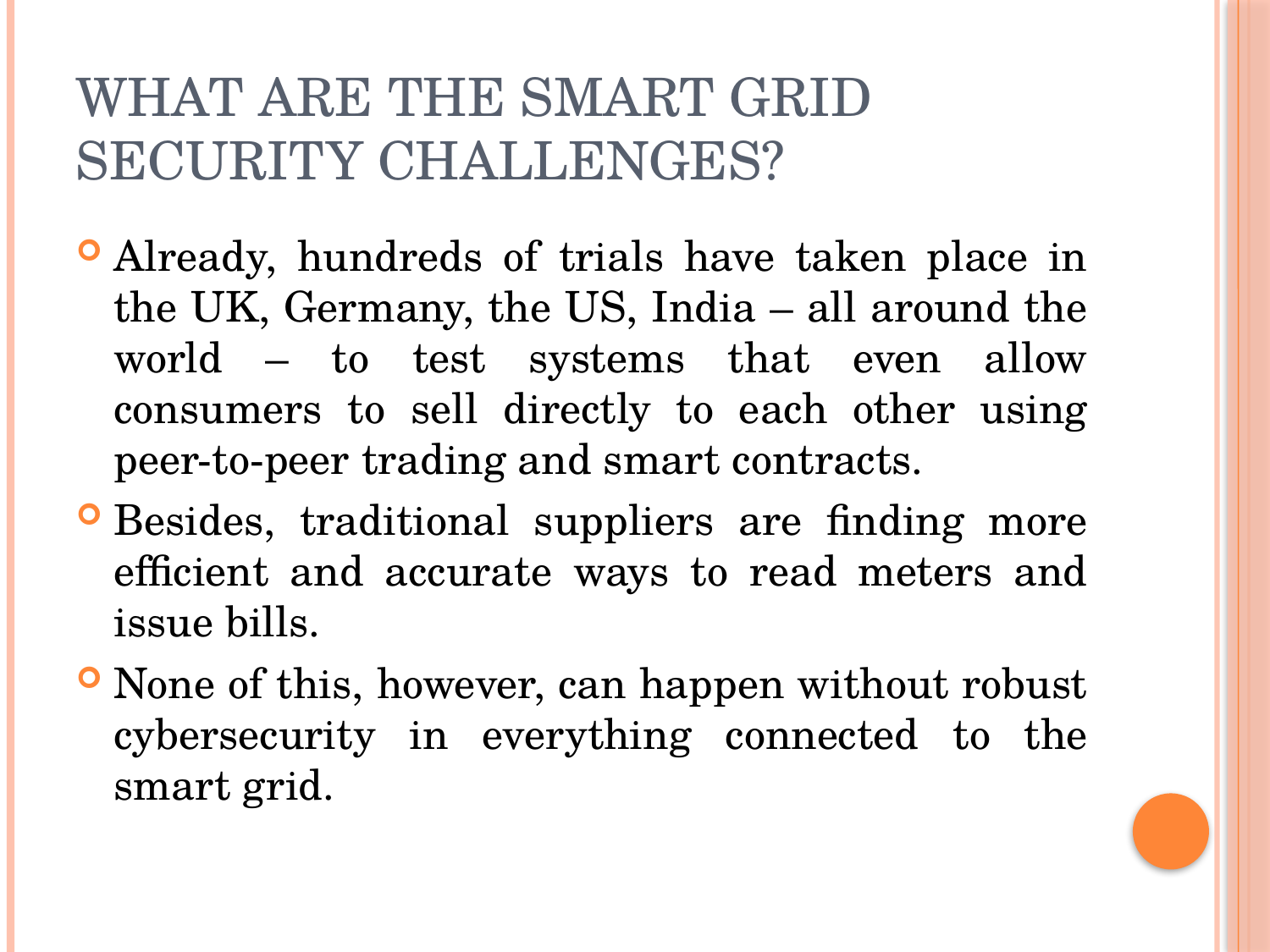

# What are the smart grid security challenges?
Already, hundreds of trials have taken place in the UK, Germany, the US, India – all around the world – to test systems that even allow consumers to sell directly to each other using peer-to-peer trading and smart contracts.
Besides, traditional suppliers are finding more efficient and accurate ways to read meters and issue bills.
None of this, however, can happen without robust cybersecurity in everything connected to the smart grid.